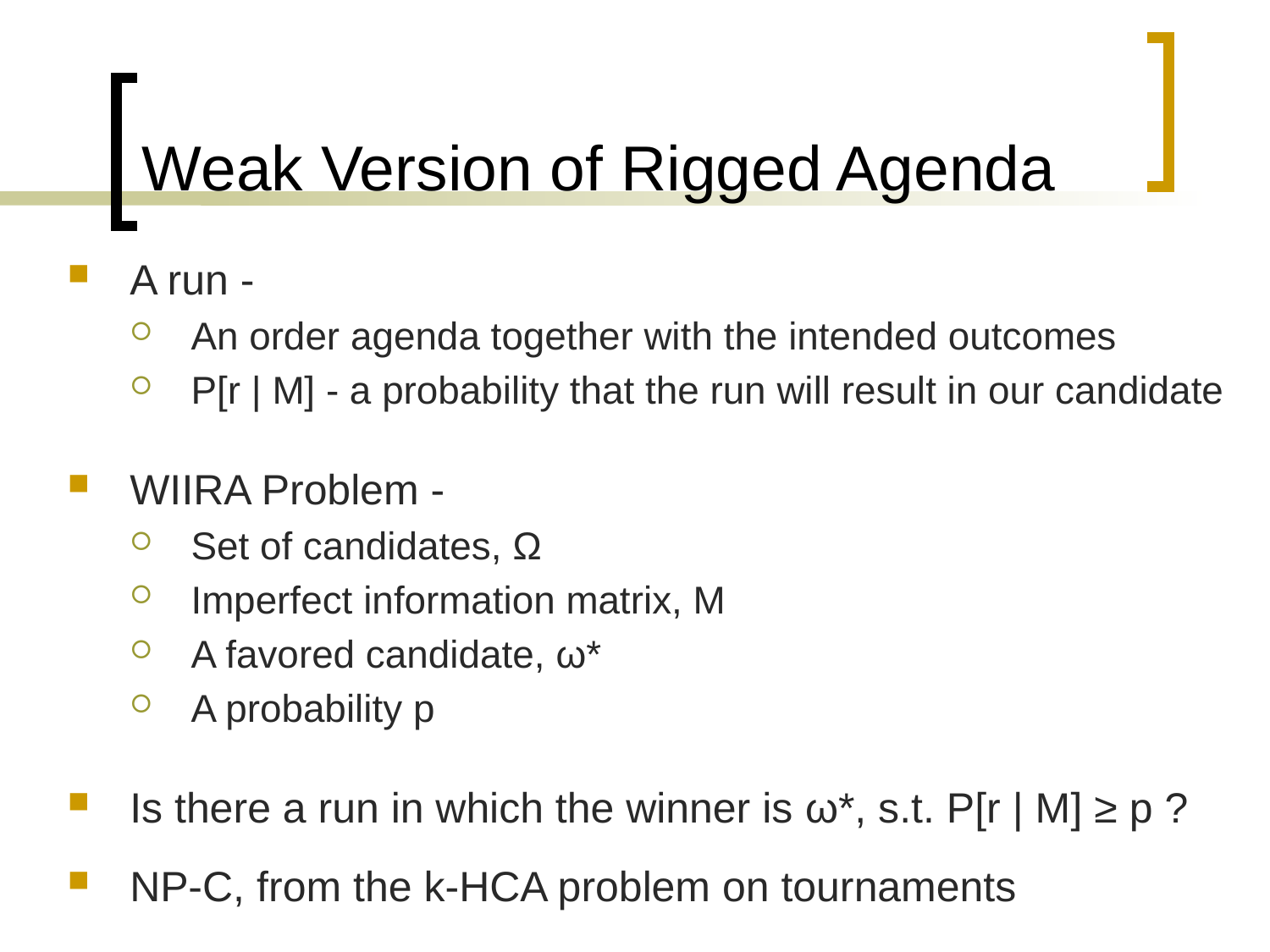

# Weak Version of Rigged Agenda
A run -
An order agenda together with the intended outcomes
P[r | M] - a probability that the run will result in our candidate

WIIRA Problem -
Set of candidates, Ω
Imperfect information matrix, M
A favored candidate, ω*
A probability p

Is there a run in which the winner is ω*, s.t. P[r | M] ≥ p ?

NP-C, from the k-HCA problem on tournaments